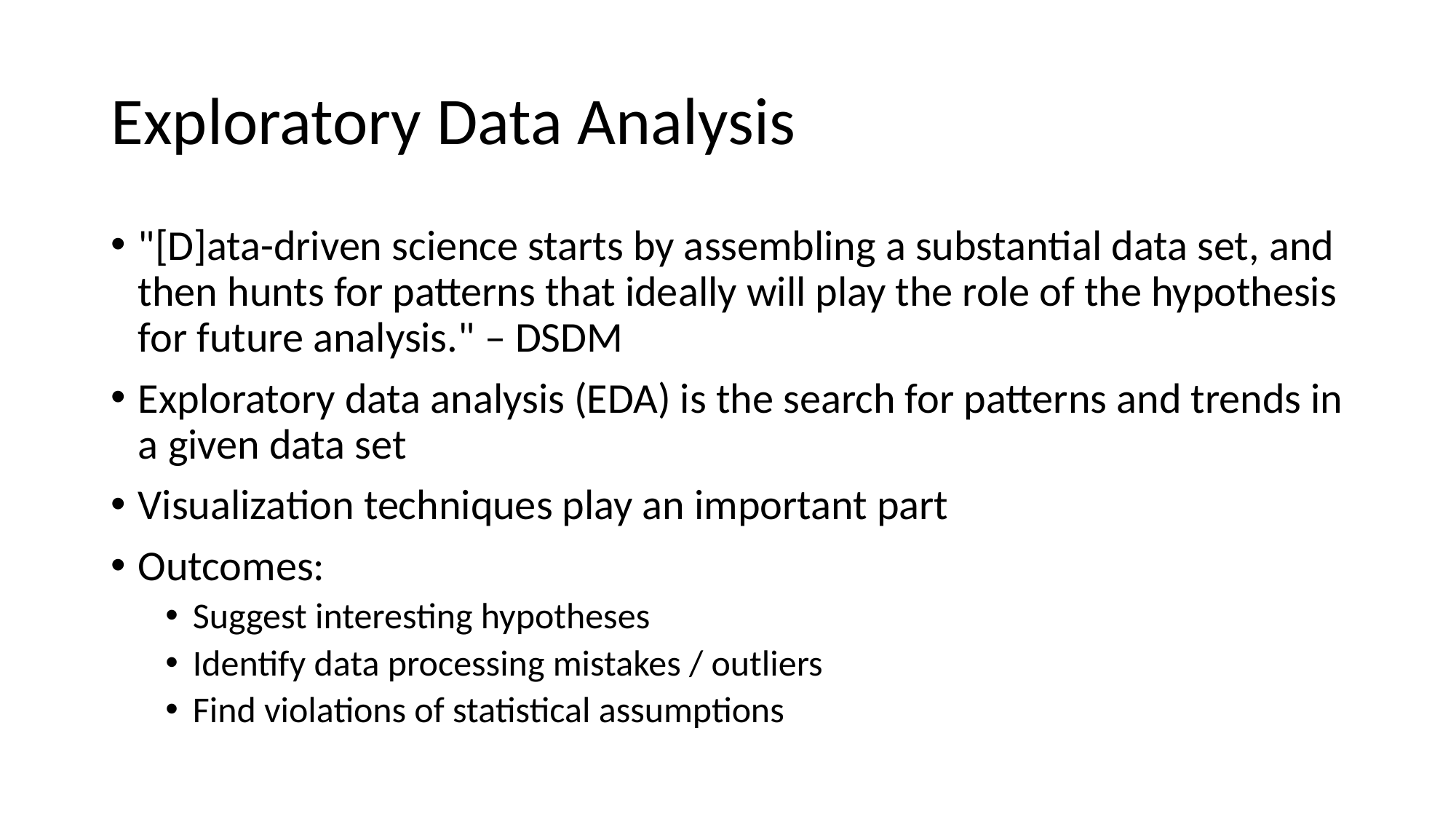

# Exploratory Data Analysis
"[D]ata-driven science starts by assembling a substantial data set, and then hunts for patterns that ideally will play the role of the hypothesis for future analysis." – DSDM
Exploratory data analysis (EDA) is the search for patterns and trends in a given data set
Visualization techniques play an important part
Outcomes:
Suggest interesting hypotheses
Identify data processing mistakes / outliers
Find violations of statistical assumptions